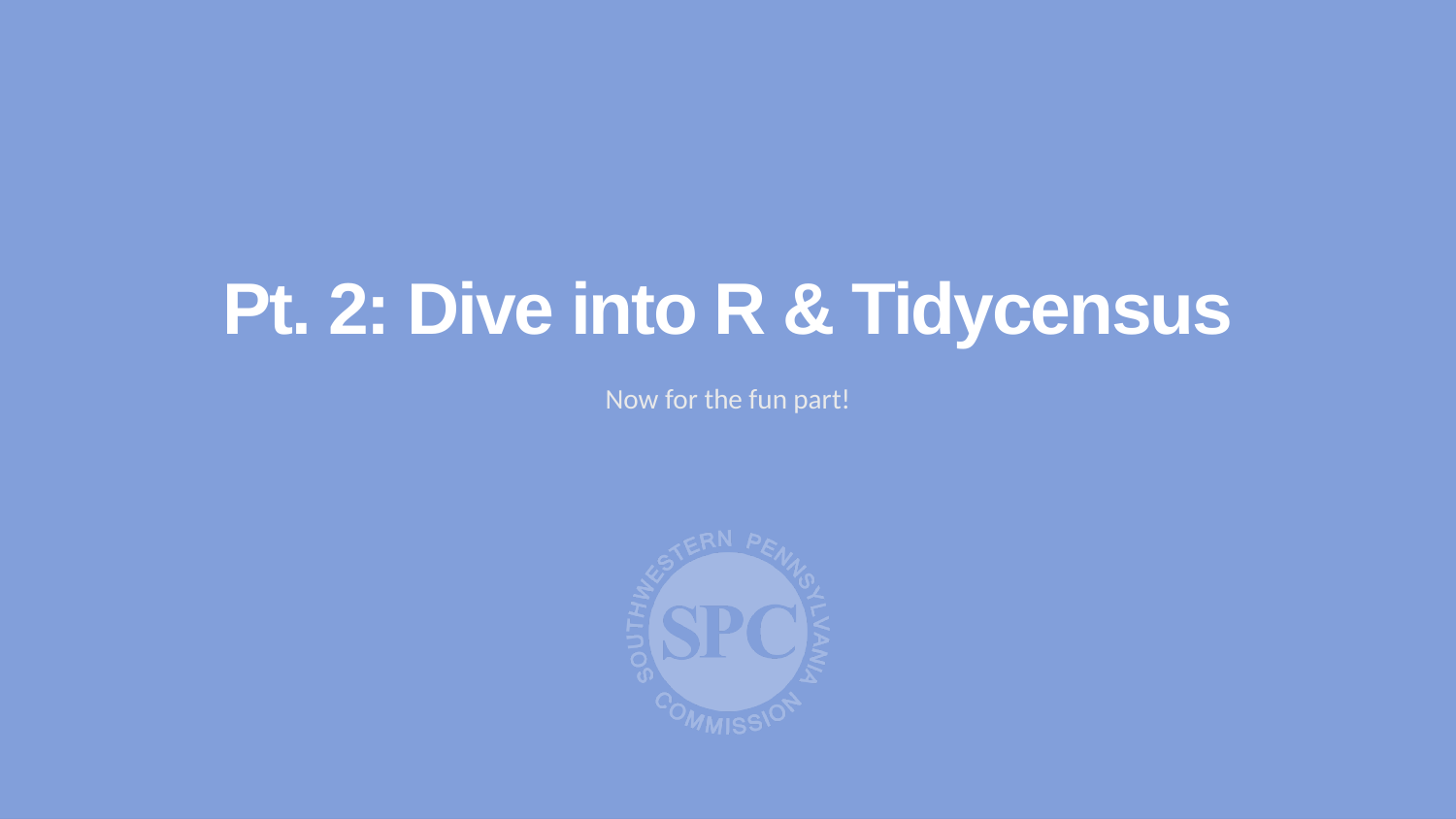

# Pt. 2: Dive into R & Tidycensus
Now for the fun part!